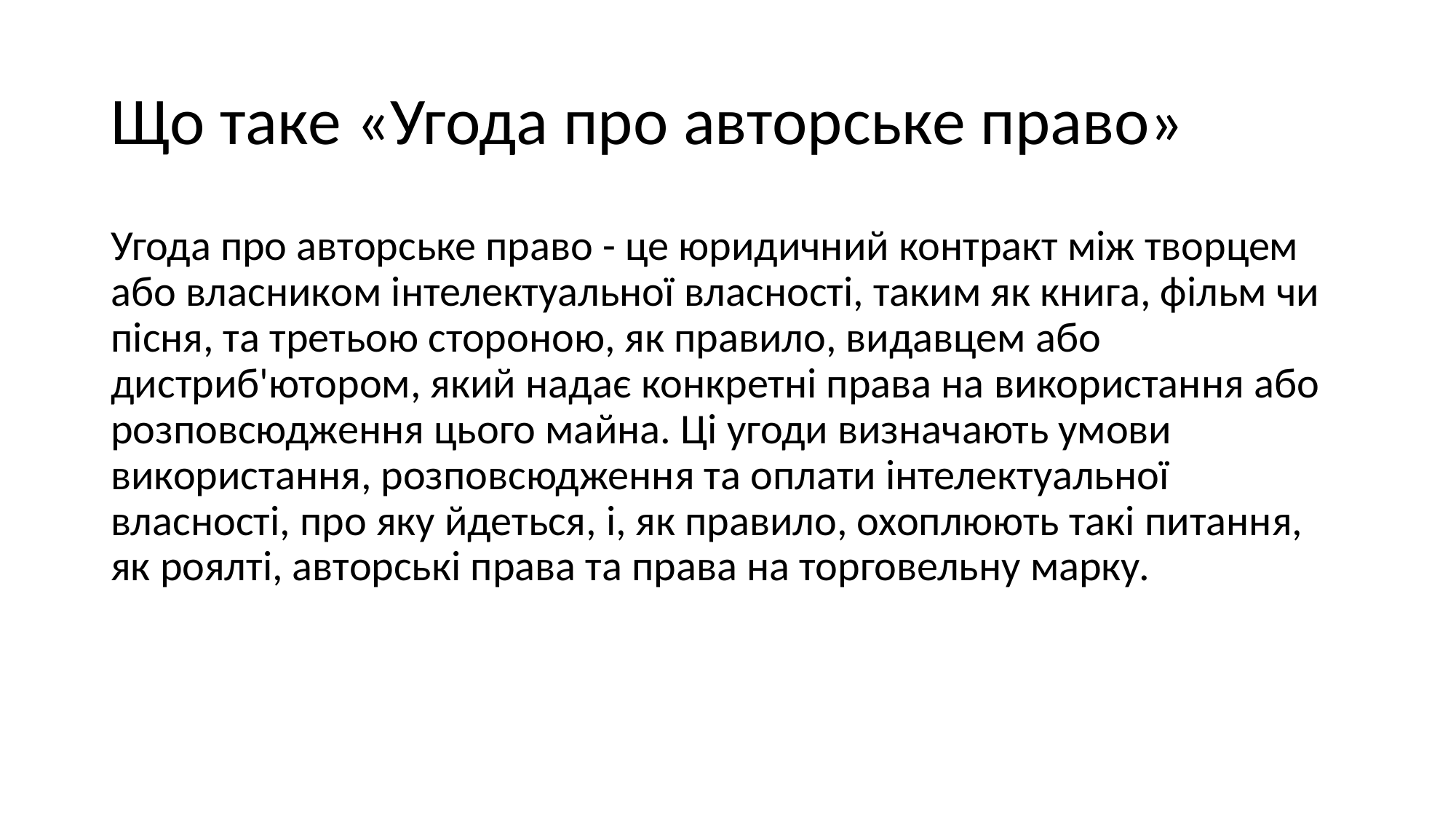

# Що таке «Угода про авторське право»
Угода про авторське право - це юридичний контракт між творцем або власником інтелектуальної власності, таким як книга, фільм чи пісня, та третьою стороною, як правило, видавцем або дистриб'ютором, який надає конкретні права на використання або розповсюдження цього майна. Ці угоди визначають умови використання, розповсюдження та оплати інтелектуальної власності, про яку йдеться, і, як правило, охоплюють такі питання, як роялті, авторські права та права на торговельну марку.